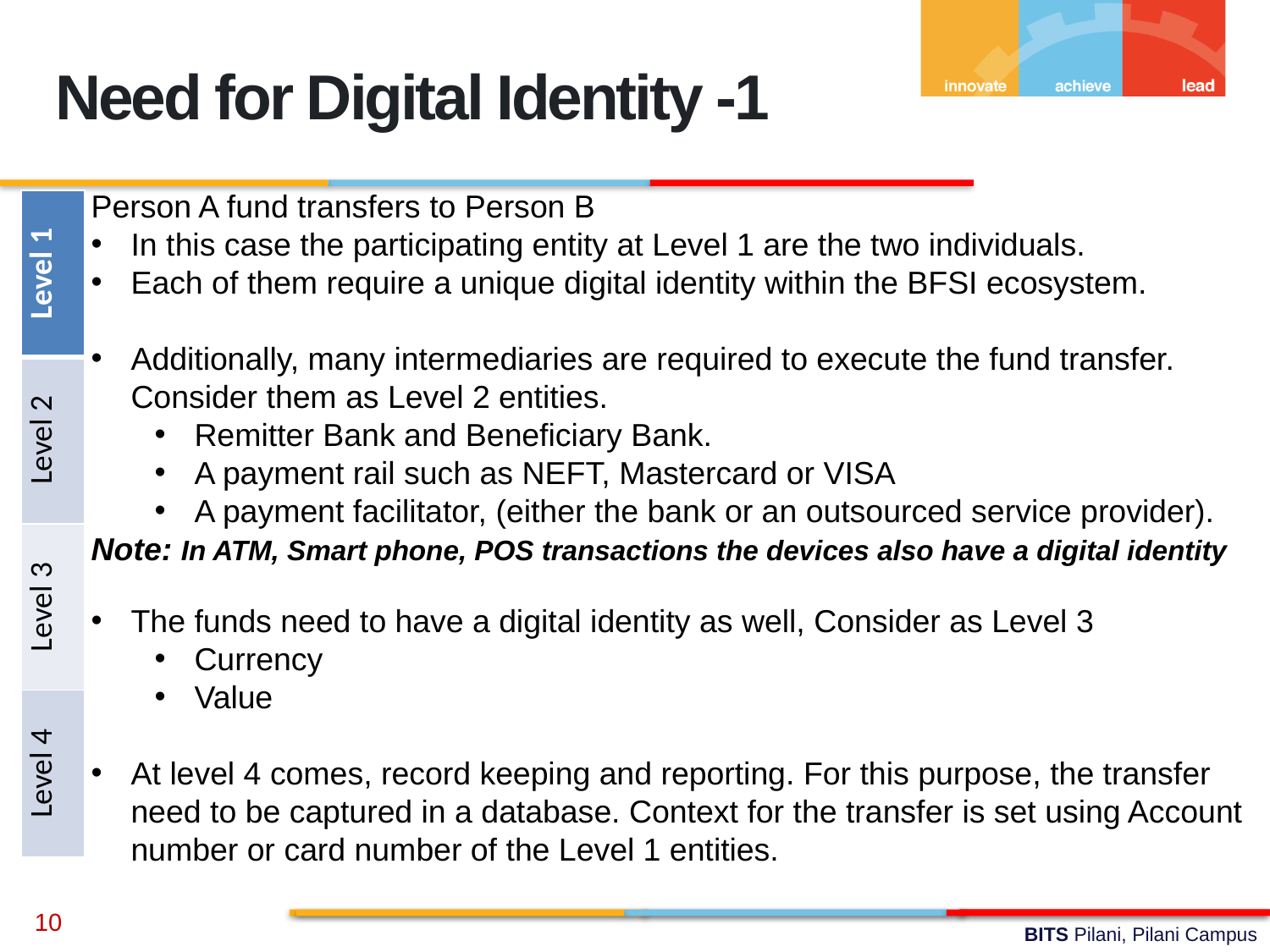

Need for Digital Identity -1
Person A fund transfers to Person B
In this case the participating entity at Level 1 are the two individuals.
Each of them require a unique digital identity within the BFSI ecosystem.

Additionally, many intermediaries are required to execute the fund transfer. Consider them as Level 2 entities.
Remitter Bank and Beneficiary Bank.
A payment rail such as NEFT, Mastercard or VISA
A payment facilitator, (either the bank or an outsourced service provider).
Note: In ATM, Smart phone, POS transactions the devices also have a digital identity

The funds need to have a digital identity as well, Consider as Level 3
Currency
Value

At level 4 comes, record keeping and reporting. For this purpose, the transfer need to be captured in a database. Context for the transfer is set using Account number or card number of the Level 1 entities.
| Level 1 |
| --- |
| Level 2 |
| Level 3 |
| Level 4 |
10